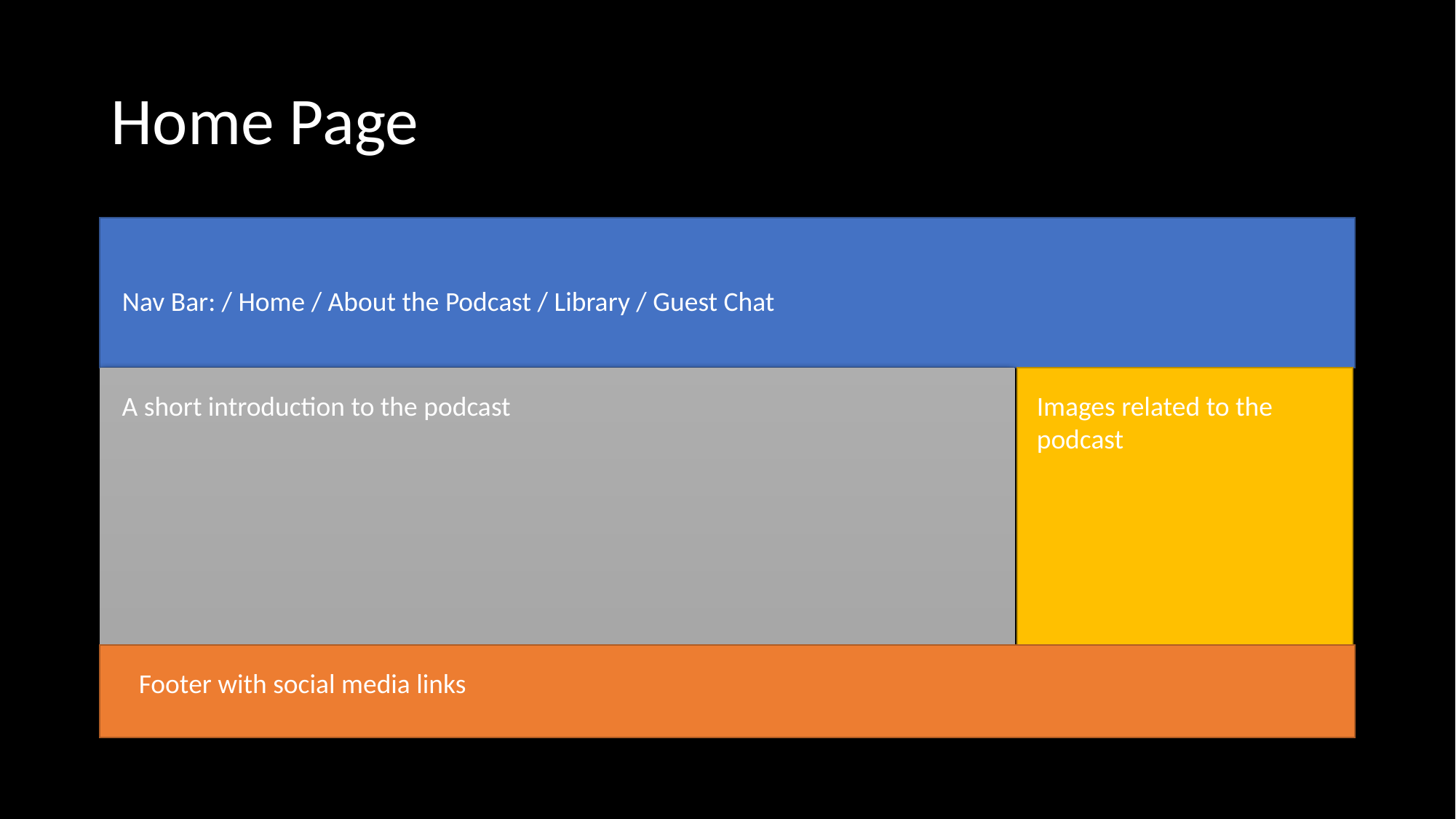

# Home Page

Nav Bar: / Home / About the Podcast / Library / Guest Chat

A short introduction to the podcast
Images related to the podcast

Footer with social media links